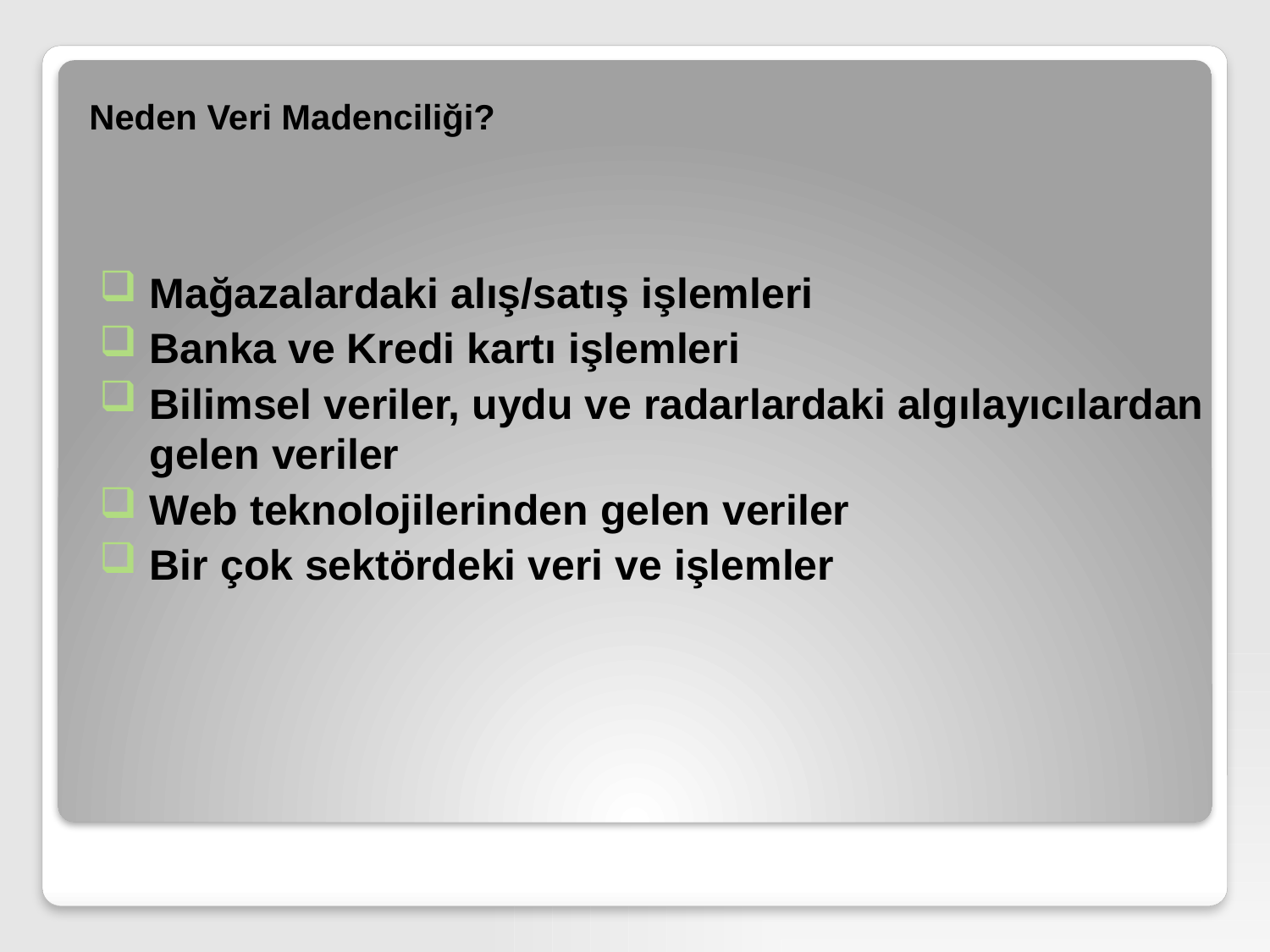

# Neden Veri Madenciliği?

Mağazalardaki alış/satış işlemleri
Banka ve Kredi kartı işlemleri
Bilimsel veriler, uydu ve radarlardaki algılayıcılardan  gelen veriler
Web teknolojilerinden gelen veriler
Bir çok sektördeki veri ve işlemler